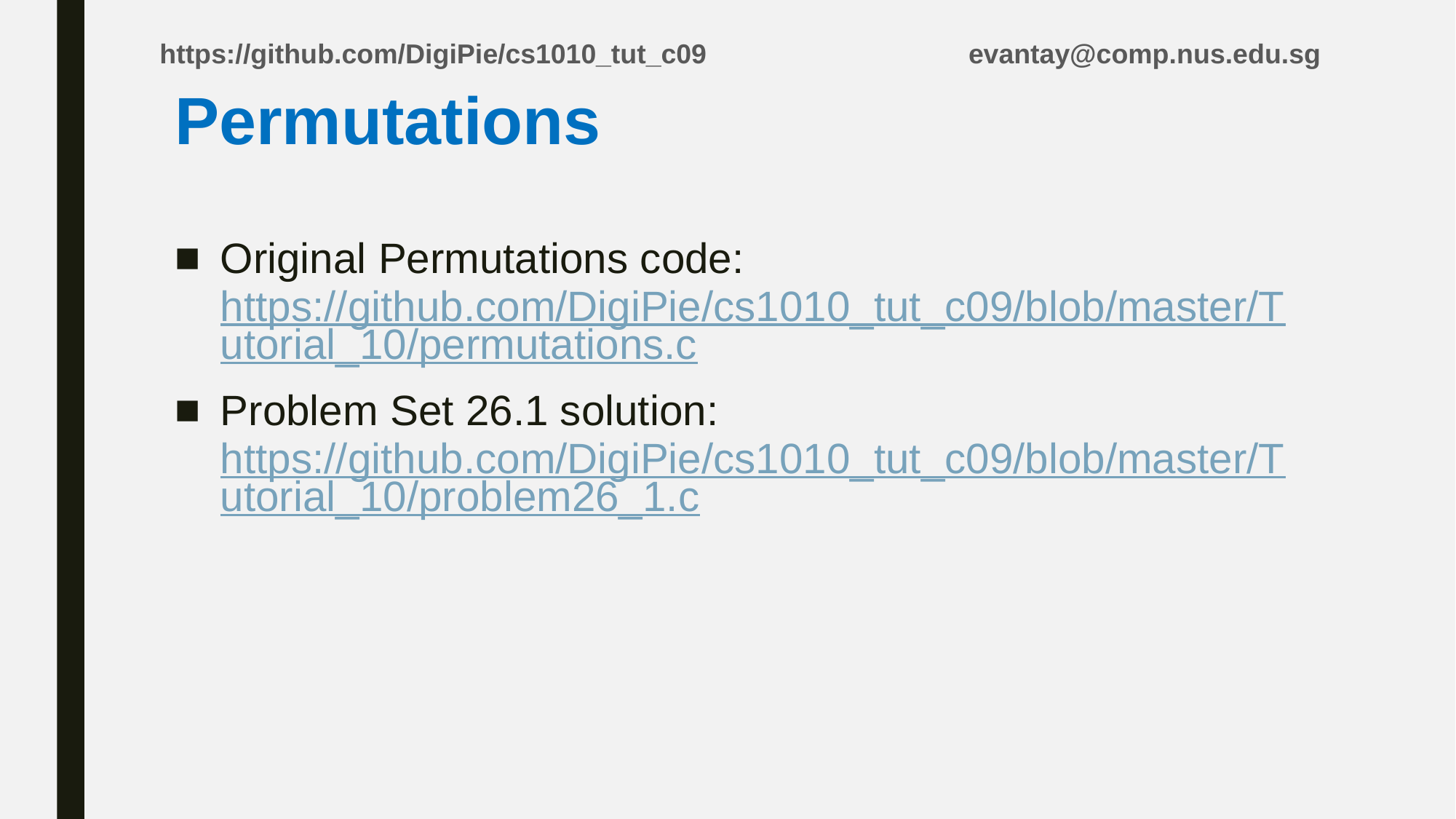

# Permutations
Original Permutations code: https://github.com/DigiPie/cs1010_tut_c09/blob/master/Tutorial_10/permutations.c
Problem Set 26.1 solution: https://github.com/DigiPie/cs1010_tut_c09/blob/master/Tutorial_10/problem26_1.c